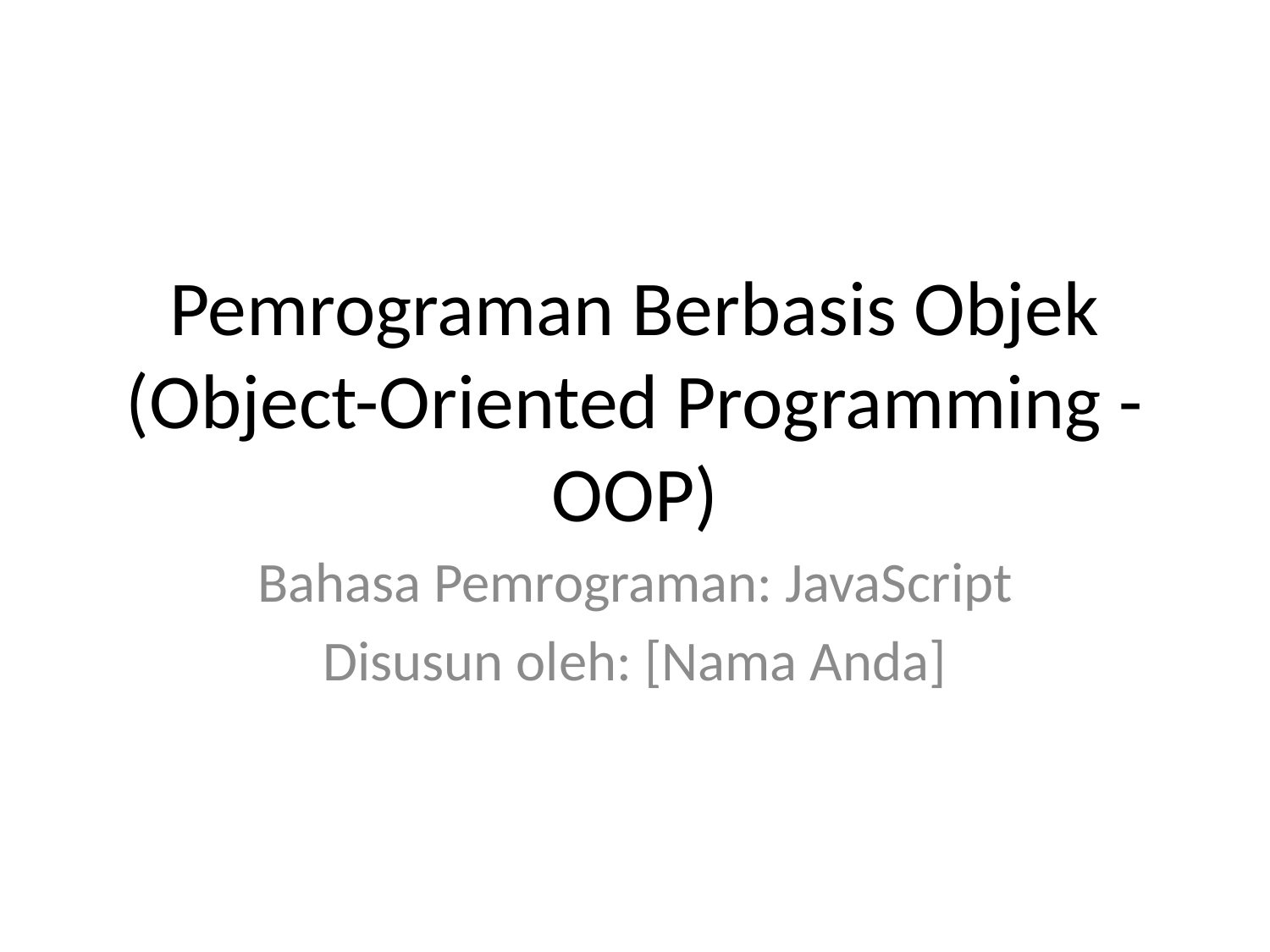

# Pemrograman Berbasis Objek (Object-Oriented Programming - OOP)
Bahasa Pemrograman: JavaScript
Disusun oleh: [Nama Anda]